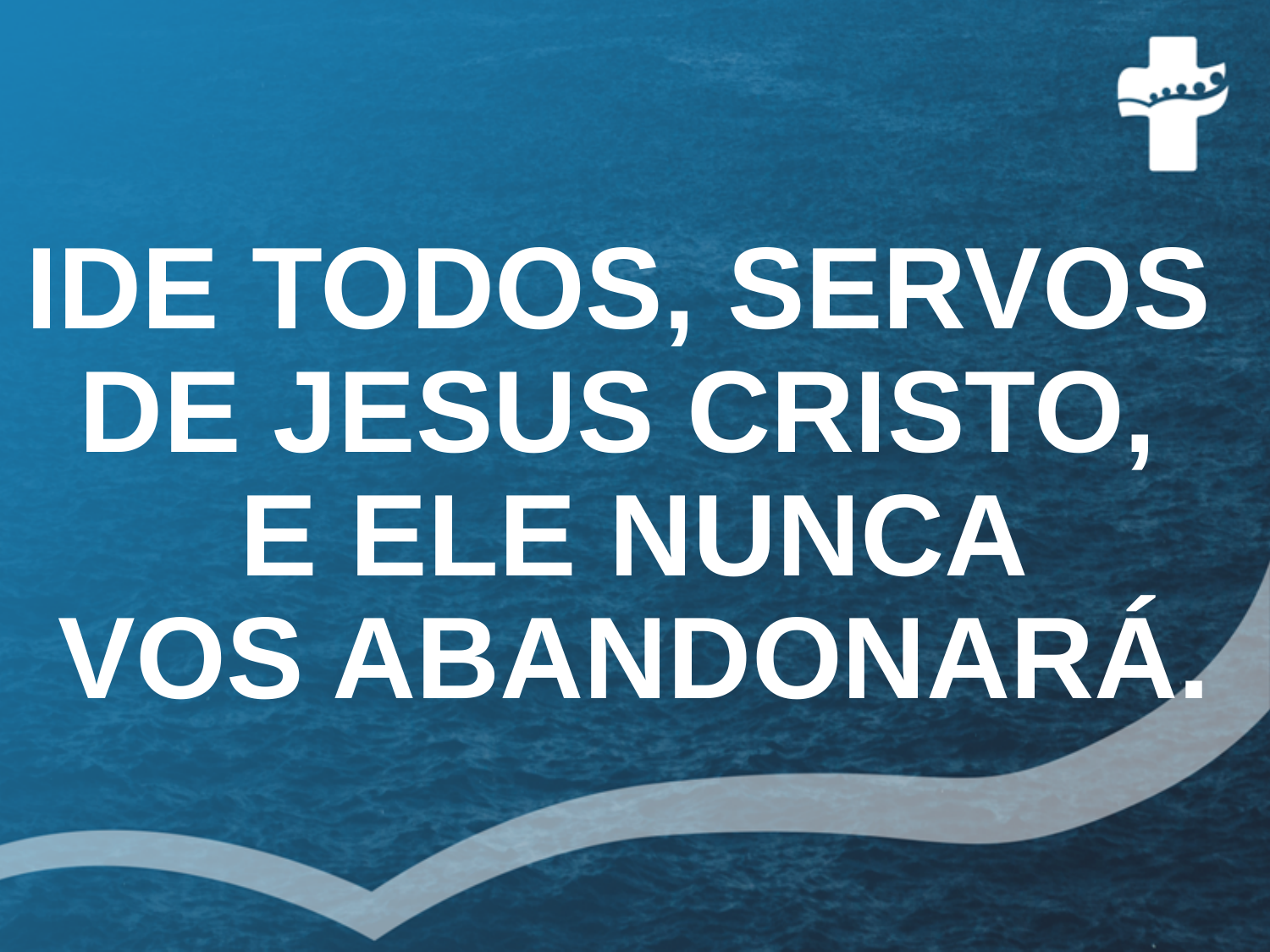

# IDE TODOS, SERVOS DE JESUS CRISTO, E ELE NUNCA VOS ABANDONARÁ.